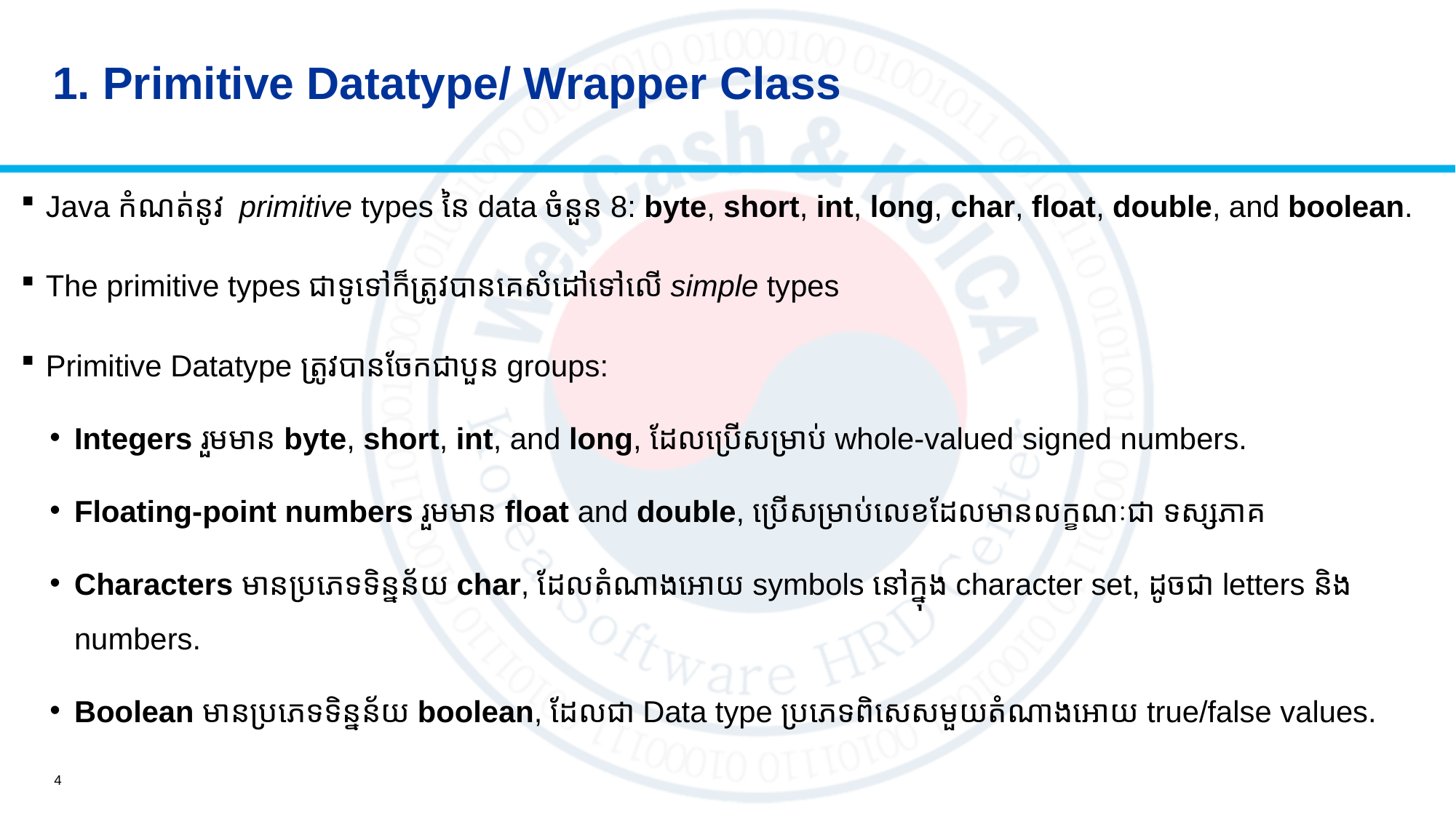

# 1. Primitive Datatype/ Wrapper Class
Java កំណត់នូវ  primitive types នៃ data​ ចំនួន 8: byte, short, int, long, char, float, double, and boolean.
The primitive types ជាទូទៅក៏ត្រូវបានគេ​សំដៅទៅលើ simple types
Primitive Datatype ត្រូវបានចែកជាបួន groups:
Integers រួមមាន byte, short, int, and long, ដែលប្រើសម្រាប់ whole-valued signed numbers.
Floating-point numbers រួមមាន float and double, ប្រើសម្រាប់លេខដែលមានលក្ខណៈជា ទស្សភាគ
Characters មានប្រភេទទិន្នន័យ char, ដែលតំណាងអោយ symbols នៅក្នុង character set, ដូចជា letters និង numbers.
Boolean មានប្រភេទទិន្នន័យ boolean, ដែលជា Data type ប្រភេទពិសេសមួយតំណាងអោយ true/false values.
4